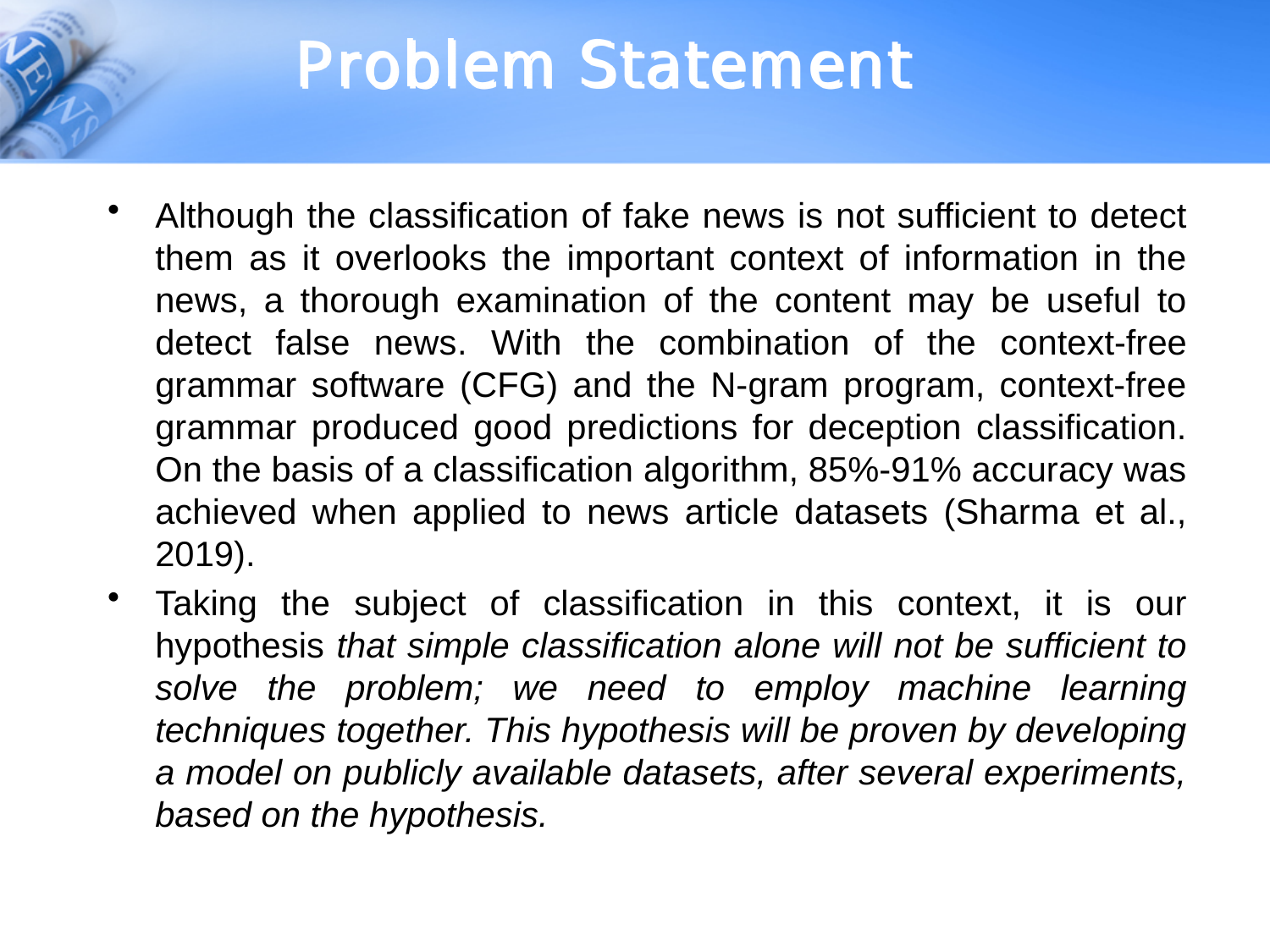

# Problem Statement
Although the classification of fake news is not sufficient to detect them as it overlooks the important context of information in the news, a thorough examination of the content may be useful to detect false news. With the combination of the context-free grammar software (CFG) and the N-gram program, context-free grammar produced good predictions for deception classification. On the basis of a classification algorithm, 85%-91% accuracy was achieved when applied to news article datasets (Sharma et al., 2019).
Taking the subject of classification in this context, it is our hypothesis that simple classification alone will not be sufficient to solve the problem; we need to employ machine learning techniques together. This hypothesis will be proven by developing a model on publicly available datasets, after several experiments, based on the hypothesis.